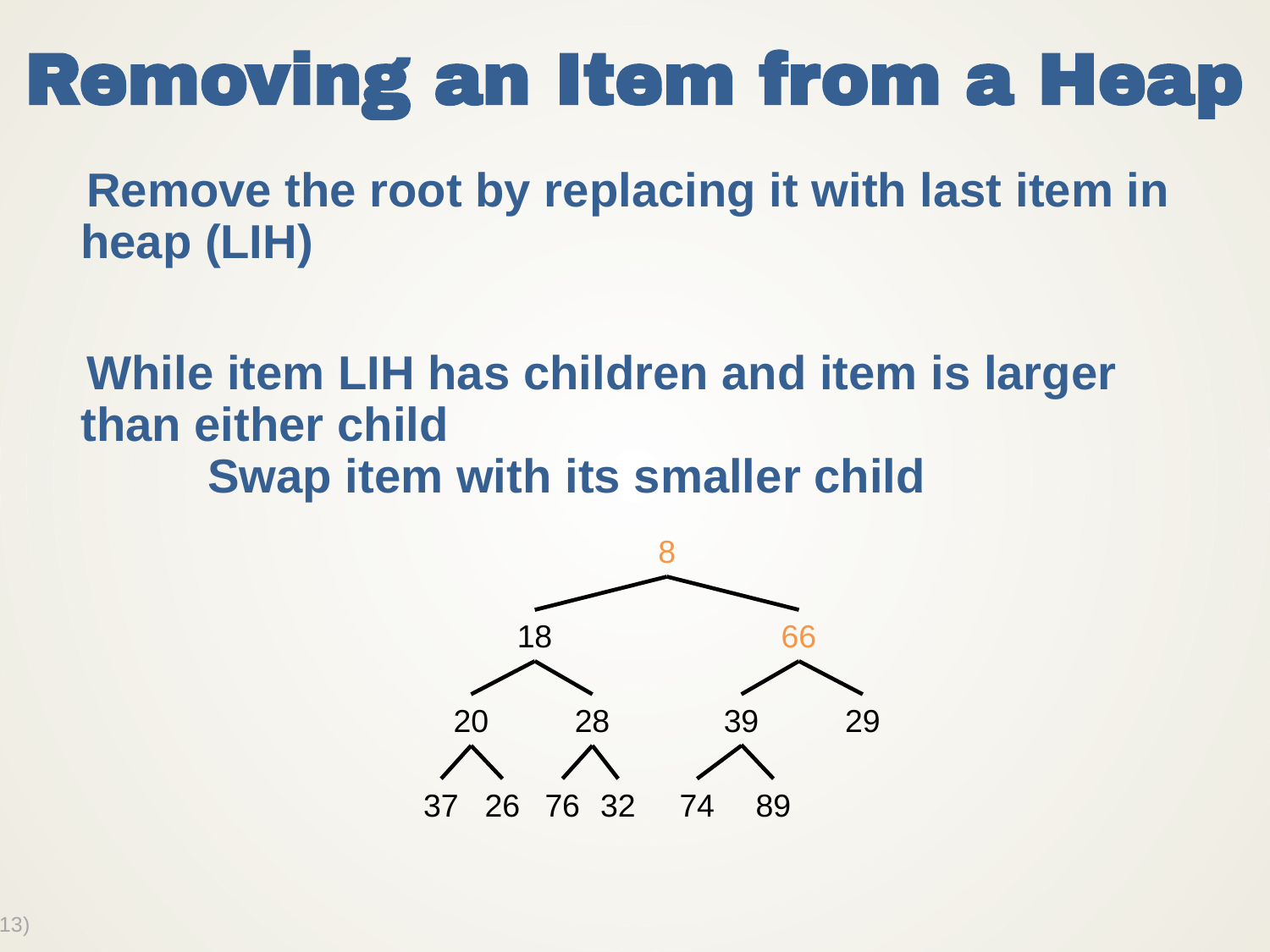

# Removing an Item from a Heap
Remove the root by replacing it with last item in heap (LIH)

While item LIH has children and item is larger than either child
	Swap item with its smaller child
8
18
66
20
28
39
29
37
26
76
32
74
89